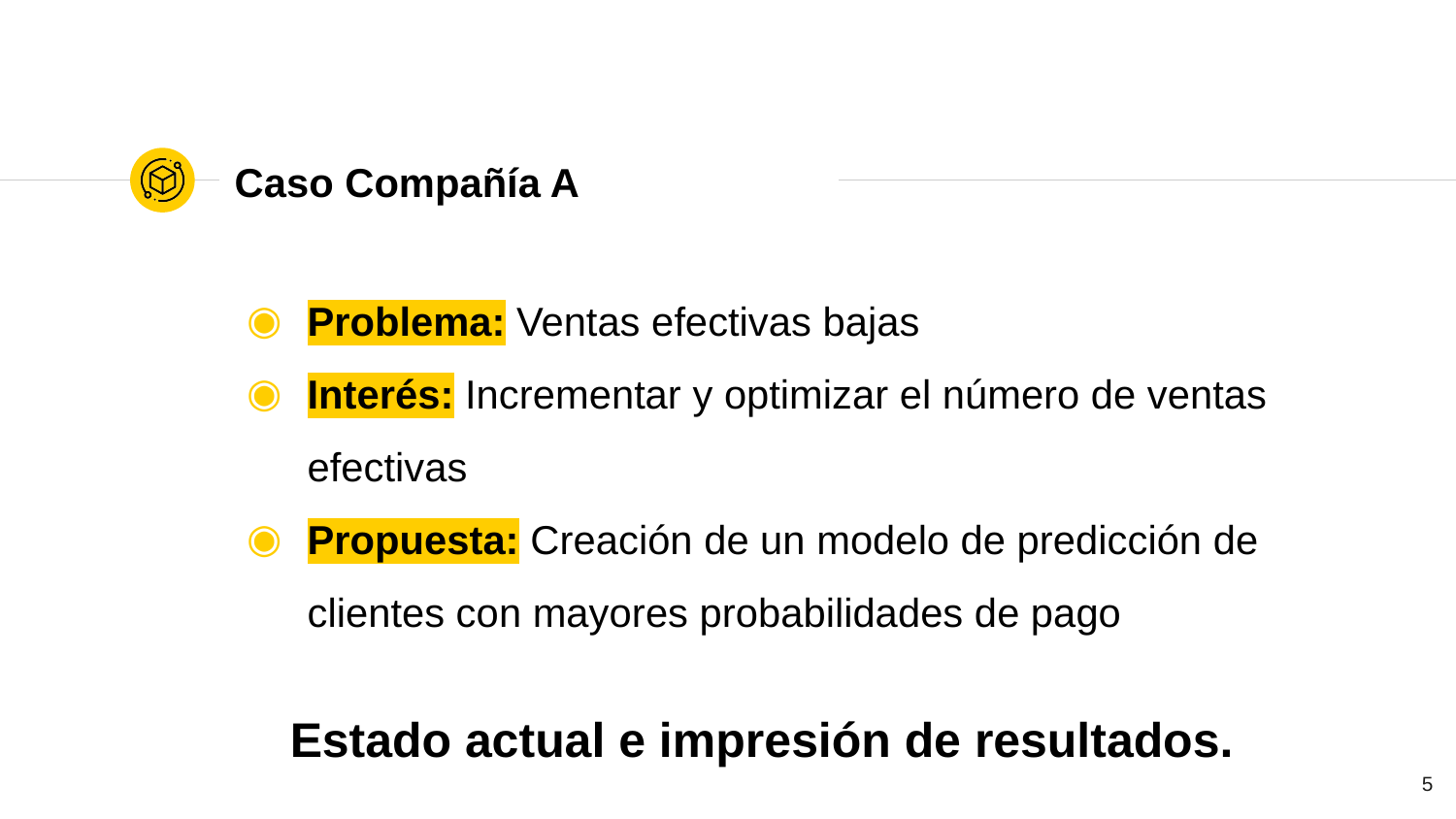

# Caso Compañía A
Problema: Ventas efectivas bajas
Interés: Incrementar y optimizar el número de ventas efectivas
Propuesta: Creación de un modelo de predicción de clientes con mayores probabilidades de pago

Estado actual e impresión de resultados.
5